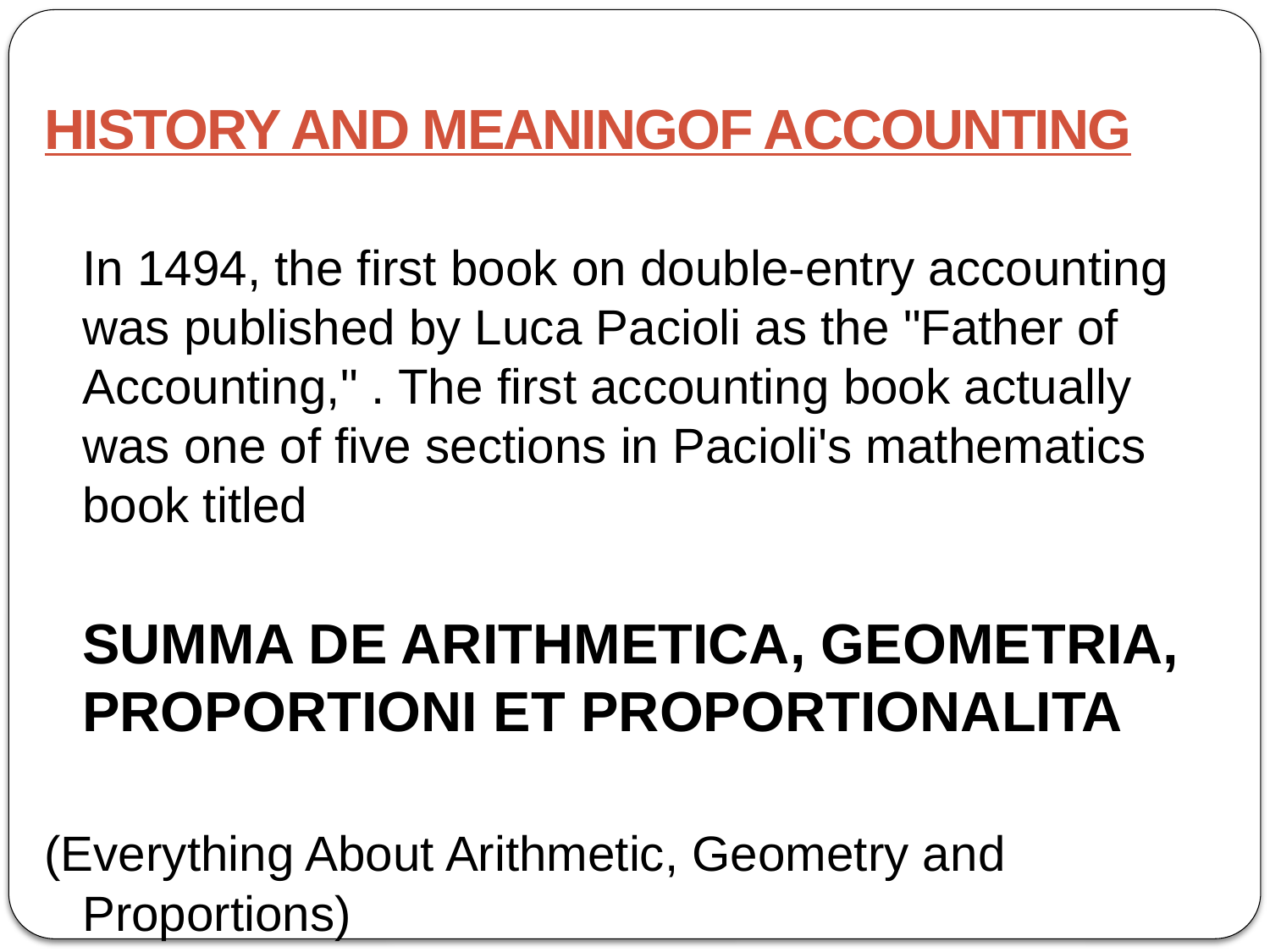

HISTORY AND MEANINGOF ACCOUNTING

   In 1494, the first book on double-entry accounting was published by Luca Pacioli as the "Father of Accounting," . The first accounting book actually was one of five sections in Pacioli's mathematics book titled

  	SUMMA DE ARITHMETICA, GEOMETRIA, PROPORTIONI ET PROPORTIONALITA

(Everything About Arithmetic, Geometry and Proportions)